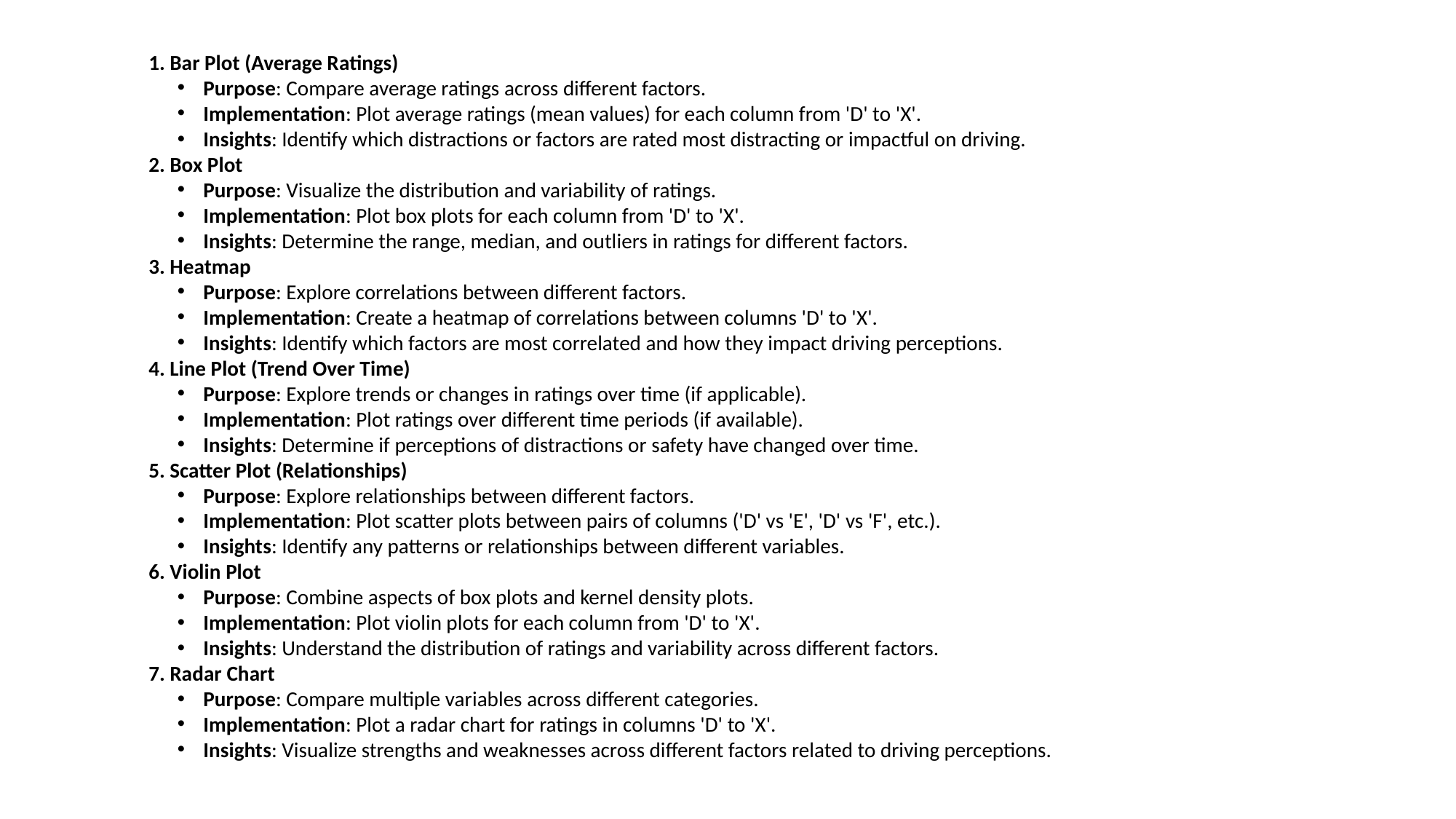

1. Bar Plot (Average Ratings)
Purpose: Compare average ratings across different factors.
Implementation: Plot average ratings (mean values) for each column from 'D' to 'X'.
Insights: Identify which distractions or factors are rated most distracting or impactful on driving.
2. Box Plot
Purpose: Visualize the distribution and variability of ratings.
Implementation: Plot box plots for each column from 'D' to 'X'.
Insights: Determine the range, median, and outliers in ratings for different factors.
3. Heatmap
Purpose: Explore correlations between different factors.
Implementation: Create a heatmap of correlations between columns 'D' to 'X'.
Insights: Identify which factors are most correlated and how they impact driving perceptions.
4. Line Plot (Trend Over Time)
Purpose: Explore trends or changes in ratings over time (if applicable).
Implementation: Plot ratings over different time periods (if available).
Insights: Determine if perceptions of distractions or safety have changed over time.
5. Scatter Plot (Relationships)
Purpose: Explore relationships between different factors.
Implementation: Plot scatter plots between pairs of columns ('D' vs 'E', 'D' vs 'F', etc.).
Insights: Identify any patterns or relationships between different variables.
6. Violin Plot
Purpose: Combine aspects of box plots and kernel density plots.
Implementation: Plot violin plots for each column from 'D' to 'X'.
Insights: Understand the distribution of ratings and variability across different factors.
7. Radar Chart
Purpose: Compare multiple variables across different categories.
Implementation: Plot a radar chart for ratings in columns 'D' to 'X'.
Insights: Visualize strengths and weaknesses across different factors related to driving perceptions.